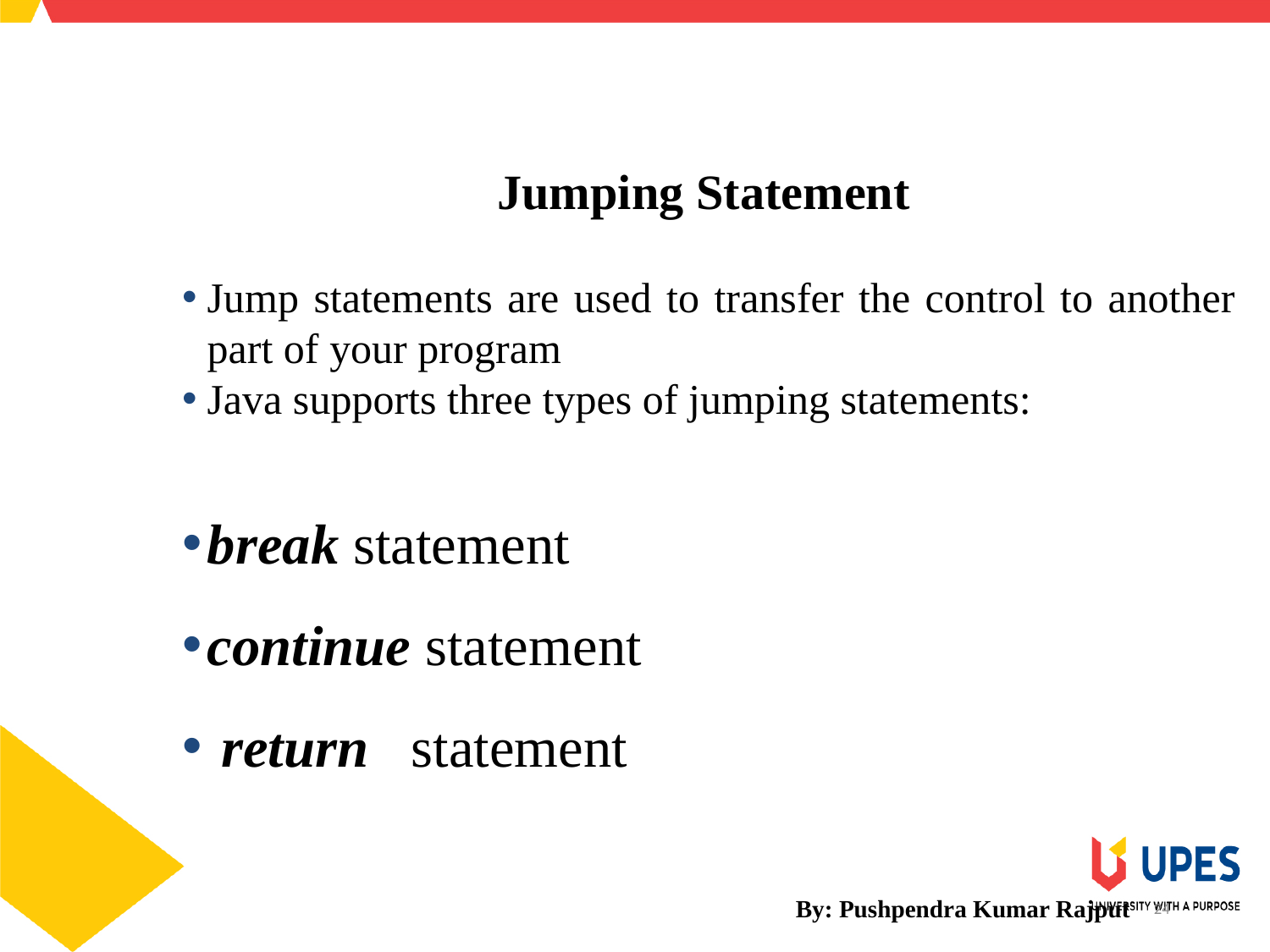

SCHOOL OF ENGINEERING & TECHNOLOGY
DEPARTMENT OF COMPUTER SCIENCE AND ENGINEERING
Jumping Statement
Jump statements are used to transfer the control to another part of your program
Java supports three types of jumping statements:

break statement
continue statement
 return   statement
By: Pushpendra Kumar Rajput
24